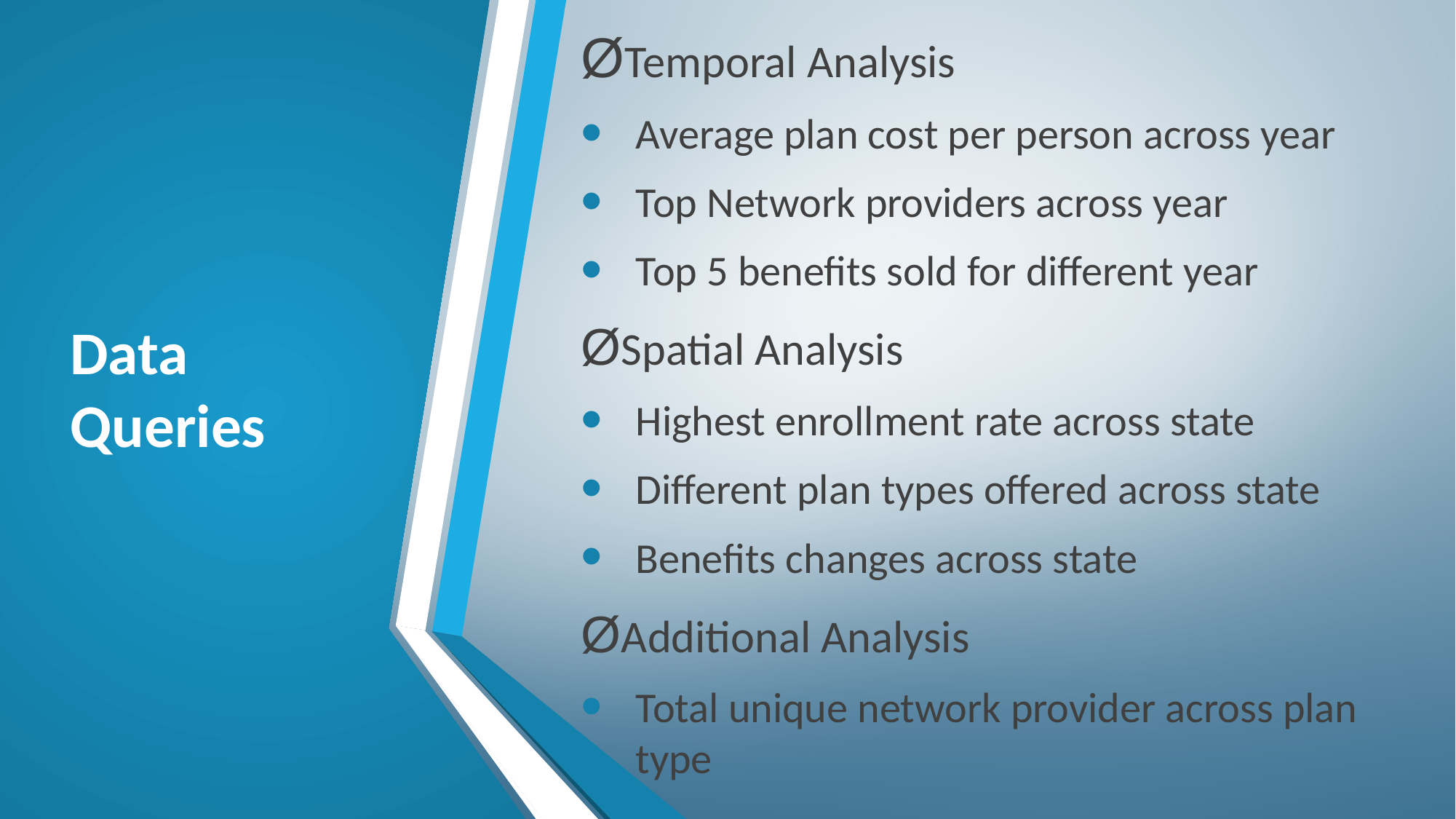

# Data Queries
ØTemporal Analysis
Average plan cost per person across year
Top Network providers across year
Top 5 benefits sold for different year
ØSpatial Analysis
Highest enrollment rate across state
Different plan types offered across state
Benefits changes across state
ØAdditional Analysis
Total unique network provider across plan type